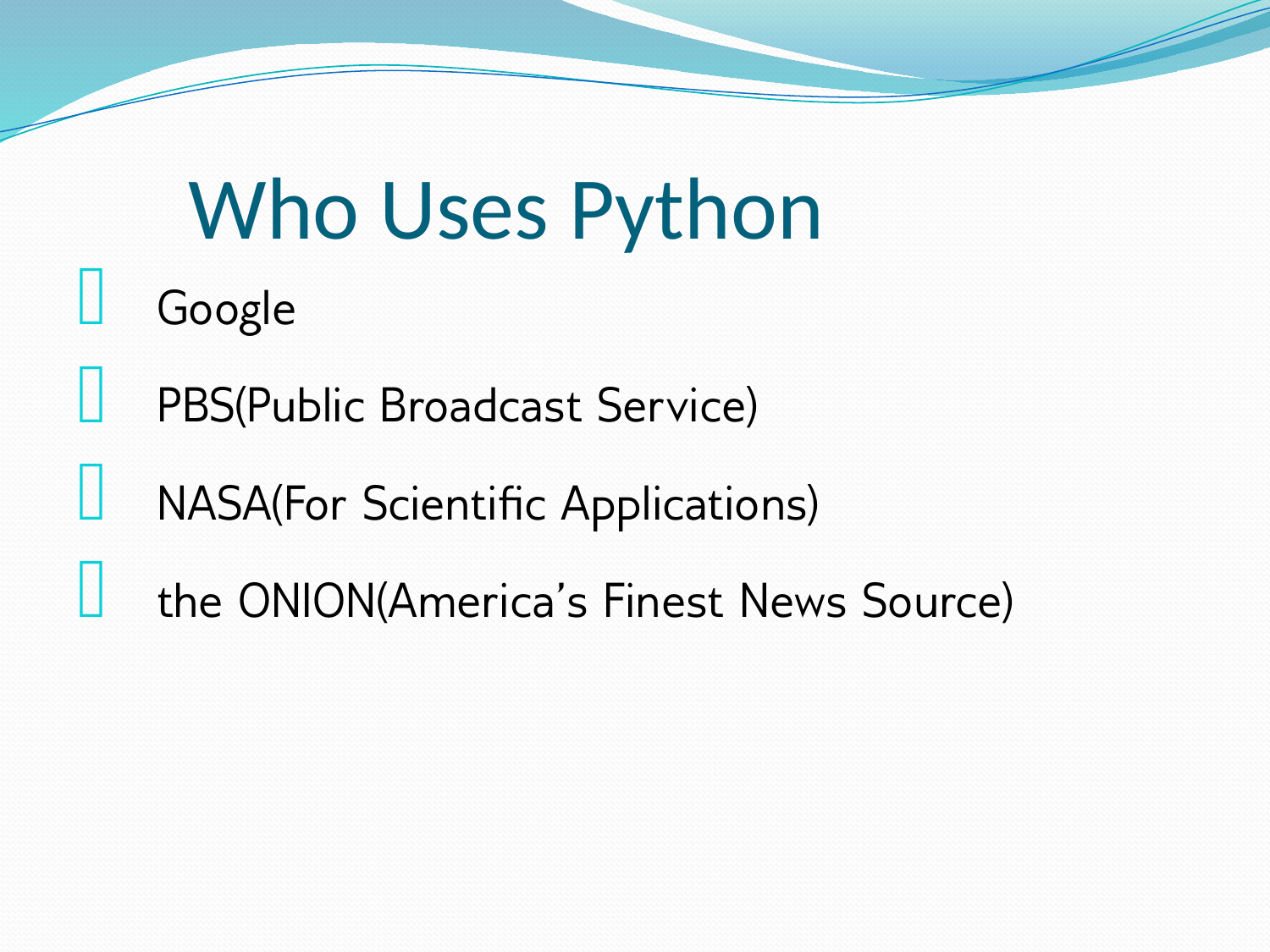

# Who Uses Python
Google
PBS(Public Broadcast Service)
NASA(For Scientific Applications)
the ONION(America’s Finest News Source)